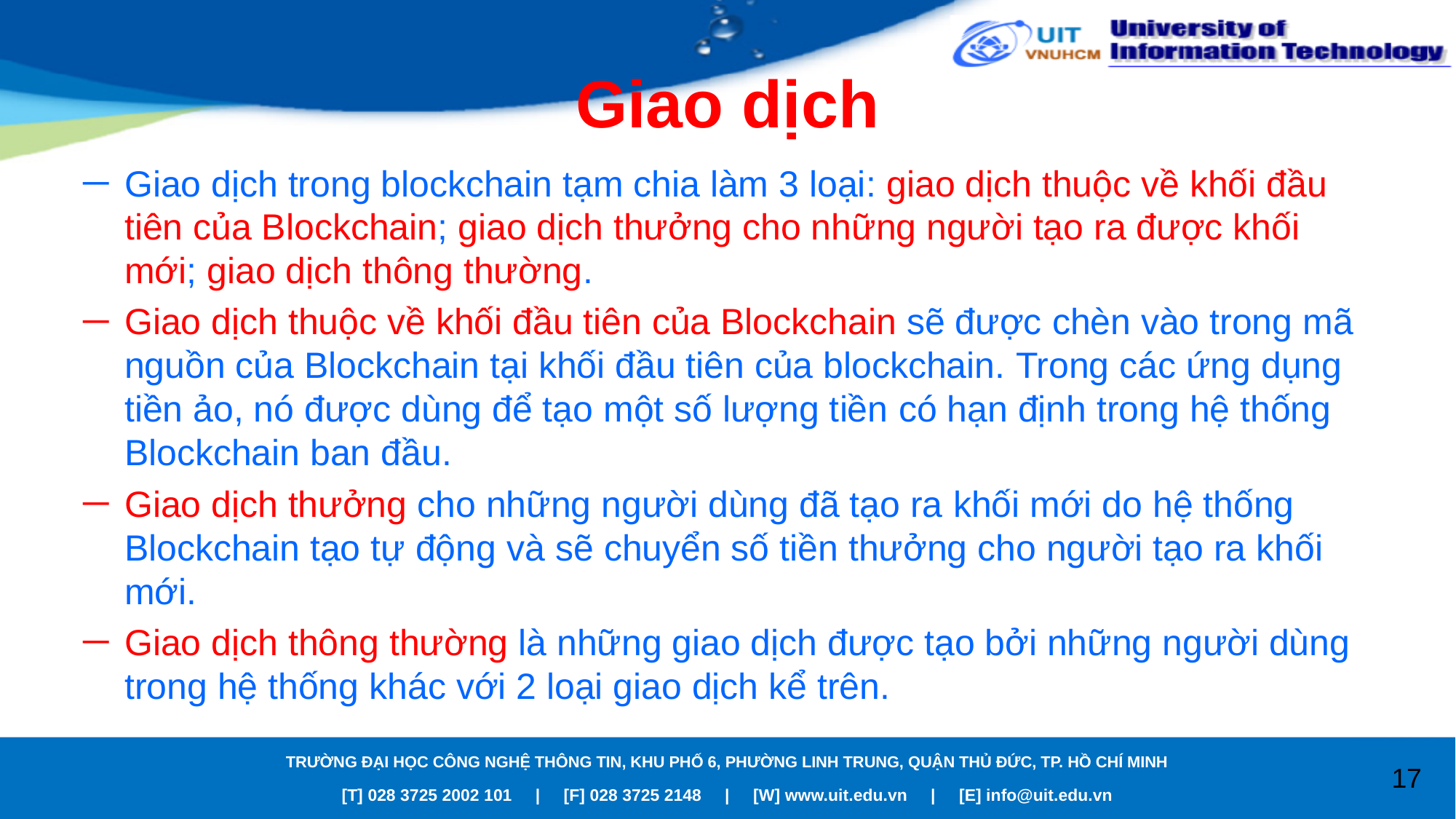

# Giao dịch
Giao dịch trong blockchain tạm chia làm 3 loại: giao dịch thuộc về khối đầu tiên của Blockchain; giao dịch thưởng cho những người tạo ra được khối mới; giao dịch thông thường.
Giao dịch thuộc về khối đầu tiên của Blockchain sẽ được chèn vào trong mã nguồn của Blockchain tại khối đầu tiên của blockchain. Trong các ứng dụng tiền ảo, nó được dùng để tạo một số lượng tiền có hạn định trong hệ thống  Blockchain ban đầu.
Giao dịch thưởng cho những người dùng đã tạo ra khối mới do hệ thống Blockchain tạo tự động và sẽ chuyển số tiền thưởng cho người tạo ra khối mới.
Giao dịch thông thường là những giao dịch được tạo bởi những người dùng trong hệ thống khác với 2 loại giao dịch kể trên.